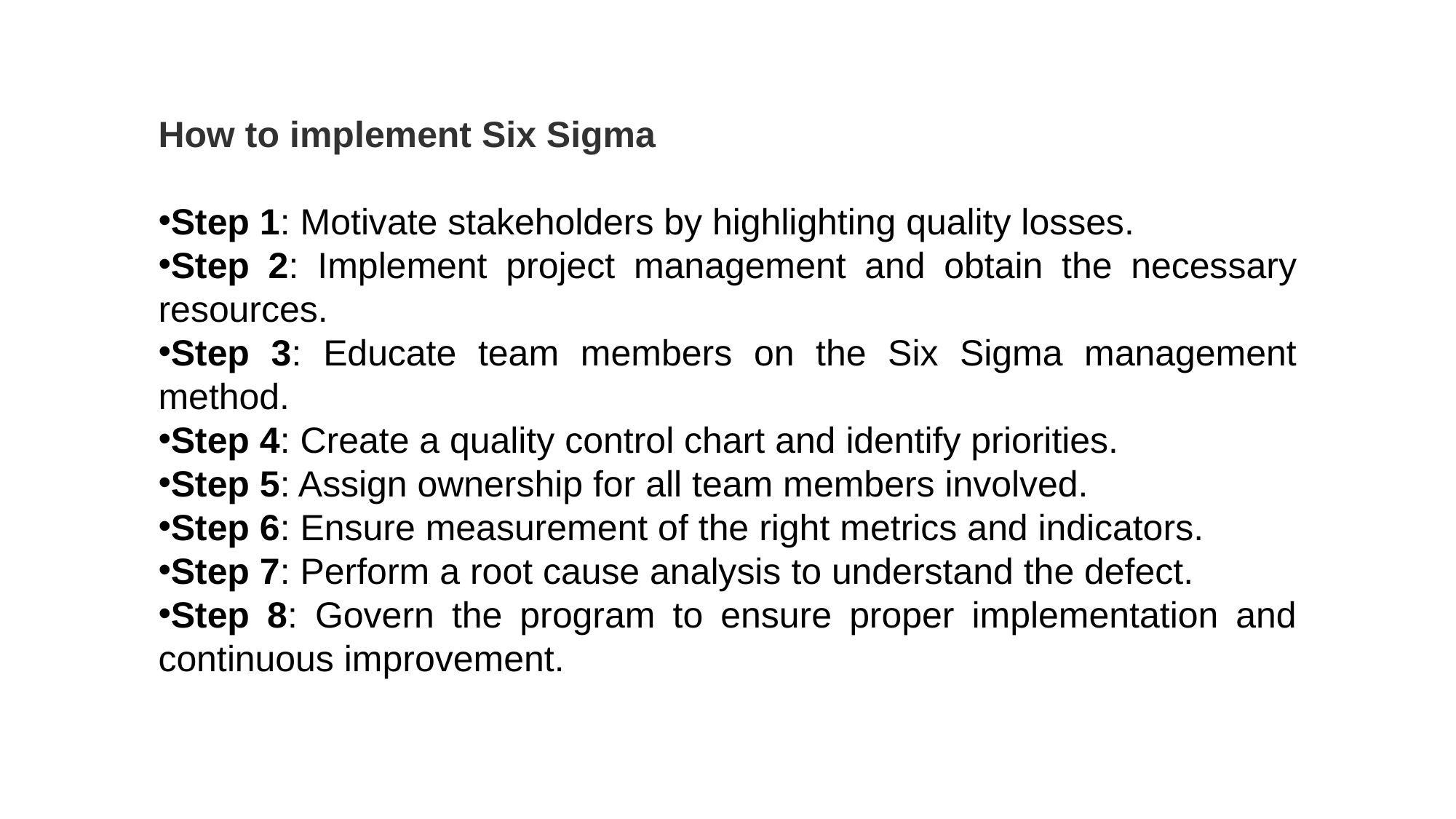

How to implement Six Sigma

Step 1: Motivate stakeholders by highlighting quality losses.
Step 2: Implement project management and obtain the necessary resources.
Step 3: Educate team members on the Six Sigma management method.
Step 4: Create a quality control chart and identify priorities.
Step 5: Assign ownership for all team members involved.
Step 6: Ensure measurement of the right metrics and indicators.
Step 7: Perform a root cause analysis to understand the defect.
Step 8: Govern the program to ensure proper implementation and continuous improvement.